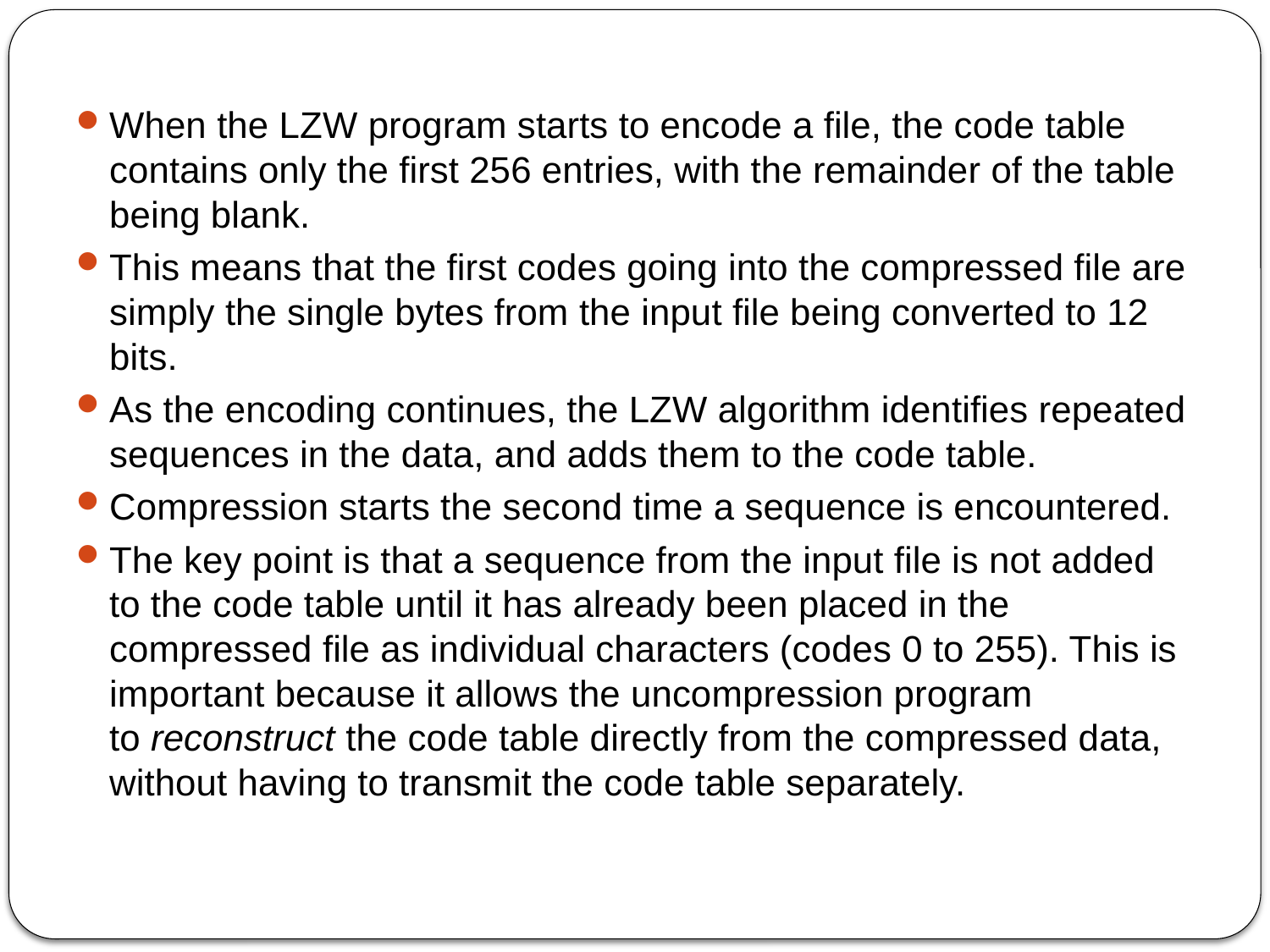

When the LZW program starts to encode a file, the code table contains only the first 256 entries, with the remainder of the table being blank.
This means that the first codes going into the compressed file are simply the single bytes from the input file being converted to 12 bits.
As the encoding continues, the LZW algorithm identifies repeated sequences in the data, and adds them to the code table.
Compression starts the second time a sequence is encountered.
The key point is that a sequence from the input file is not added to the code table until it has already been placed in the compressed file as individual characters (codes 0 to 255). This is important because it allows the uncompression program to reconstruct the code table directly from the compressed data, without having to transmit the code table separately.